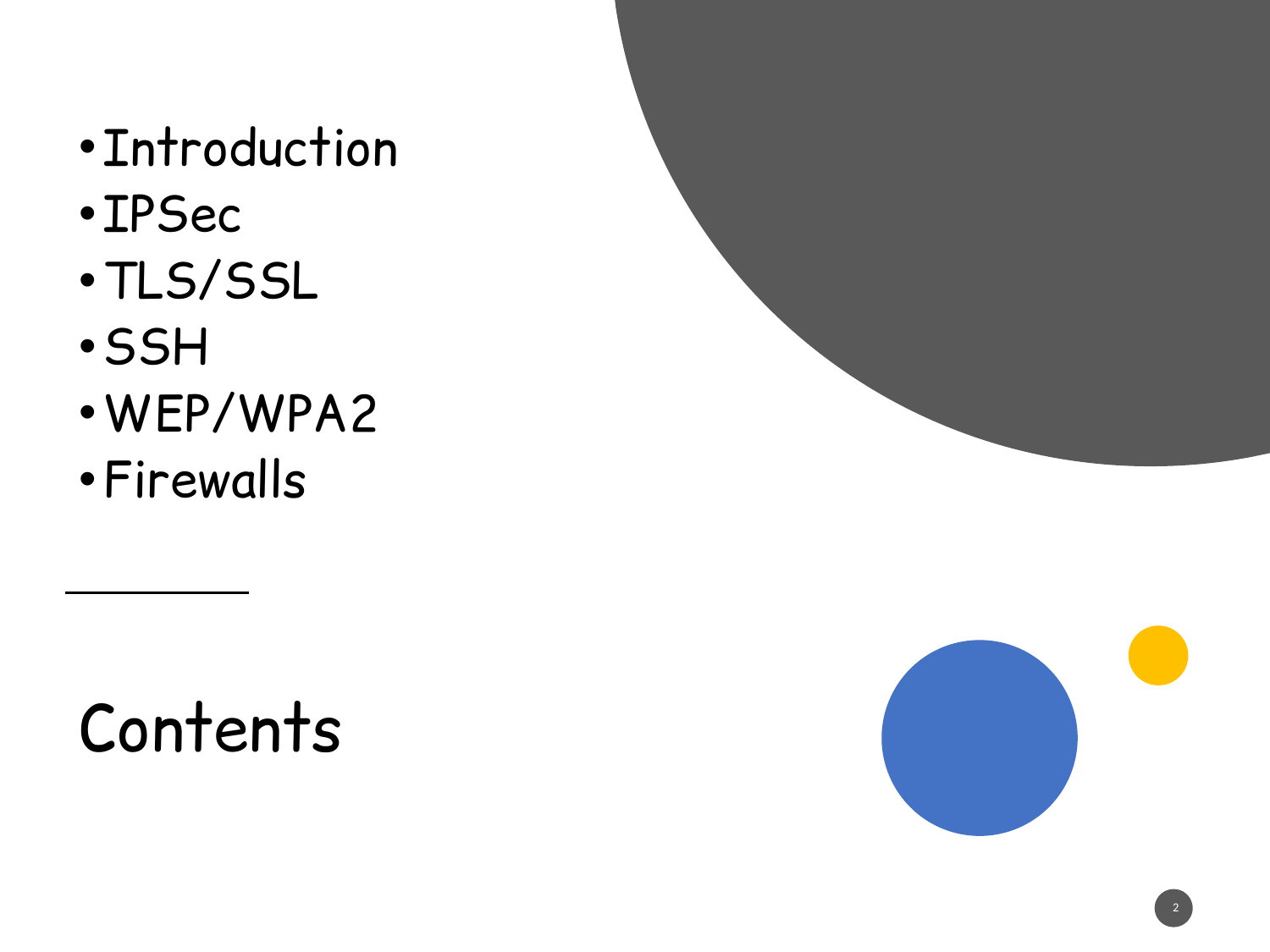

Introduction
IPSec
TLS/SSL
SSH
WEP/WPA2
Firewalls

# Contents

2